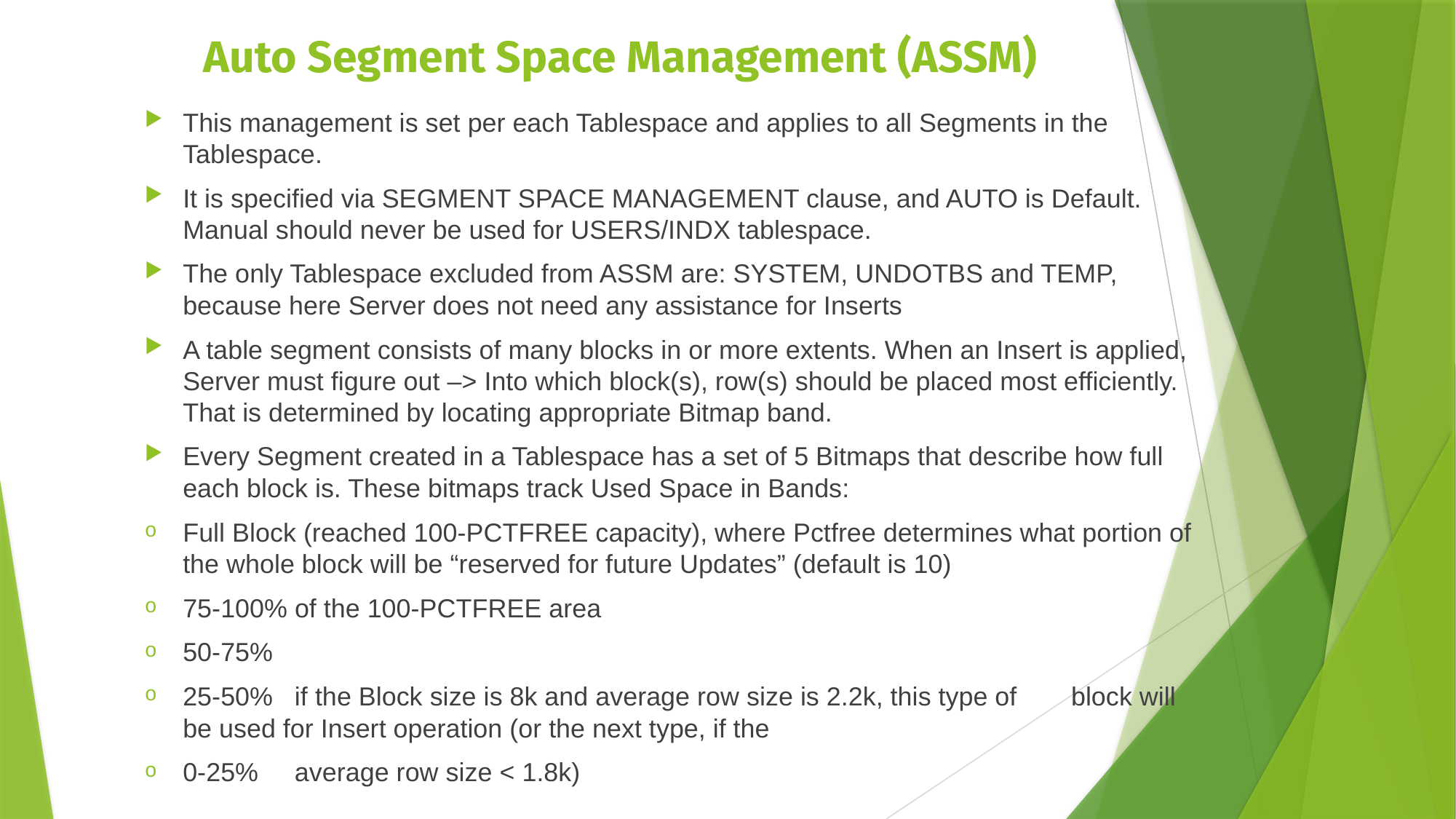

# Auto Segment Space Management (ASSM)
This management is set per each Tablespace and applies to all Segments in the Tablespace.
It is specified via SEGMENT SPACE MANAGEMENT clause, and AUTO is Default. Manual should never be used for USERS/INDX tablespace.
The only Tablespace excluded from ASSM are: SYSTEM, UNDOTBS and TEMP, because here Server does not need any assistance for Inserts
A table segment consists of many blocks in or more extents. When an Insert is applied, Server must figure out –> Into which block(s), row(s) should be placed most efficiently. That is determined by locating appropriate Bitmap band.
Every Segment created in a Tablespace has a set of 5 Bitmaps that describe how full each block is. These bitmaps track Used Space in Bands:
Full Block (reached 100-PCTFREE capacity), where Pctfree determines what portion of the whole block will be “reserved for future Updates” (default is 10)
75-100% of the 100-PCTFREE area
50-75%
25-50%   if the Block size is 8k and average row size is 2.2k, this type of 				      block will be used for Insert operation (or the next type, if the
0-25%     average row size < 1.8k)